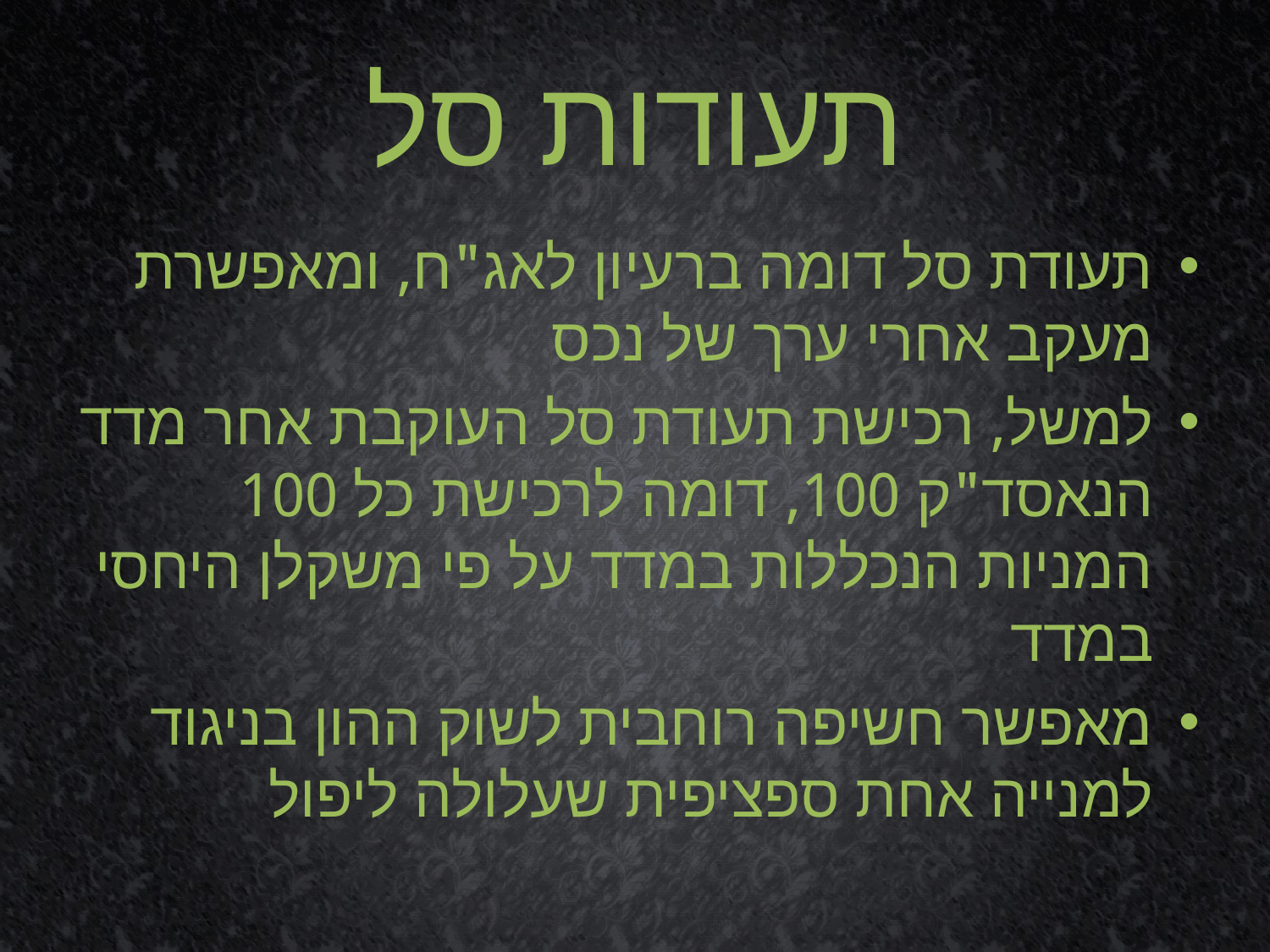

# תעודות סל
תעודת סל דומה ברעיון לאג"ח, ומאפשרת מעקב אחרי ערך של נכס
למשל, רכישת תעודת סל העוקבת אחר מדד הנאסד"ק 100, דומה לרכישת כל 100 המניות הנכללות במדד על פי משקלן היחסי במדד
מאפשר חשיפה רוחבית לשוק ההון בניגוד למנייה אחת ספציפית שעלולה ליפול